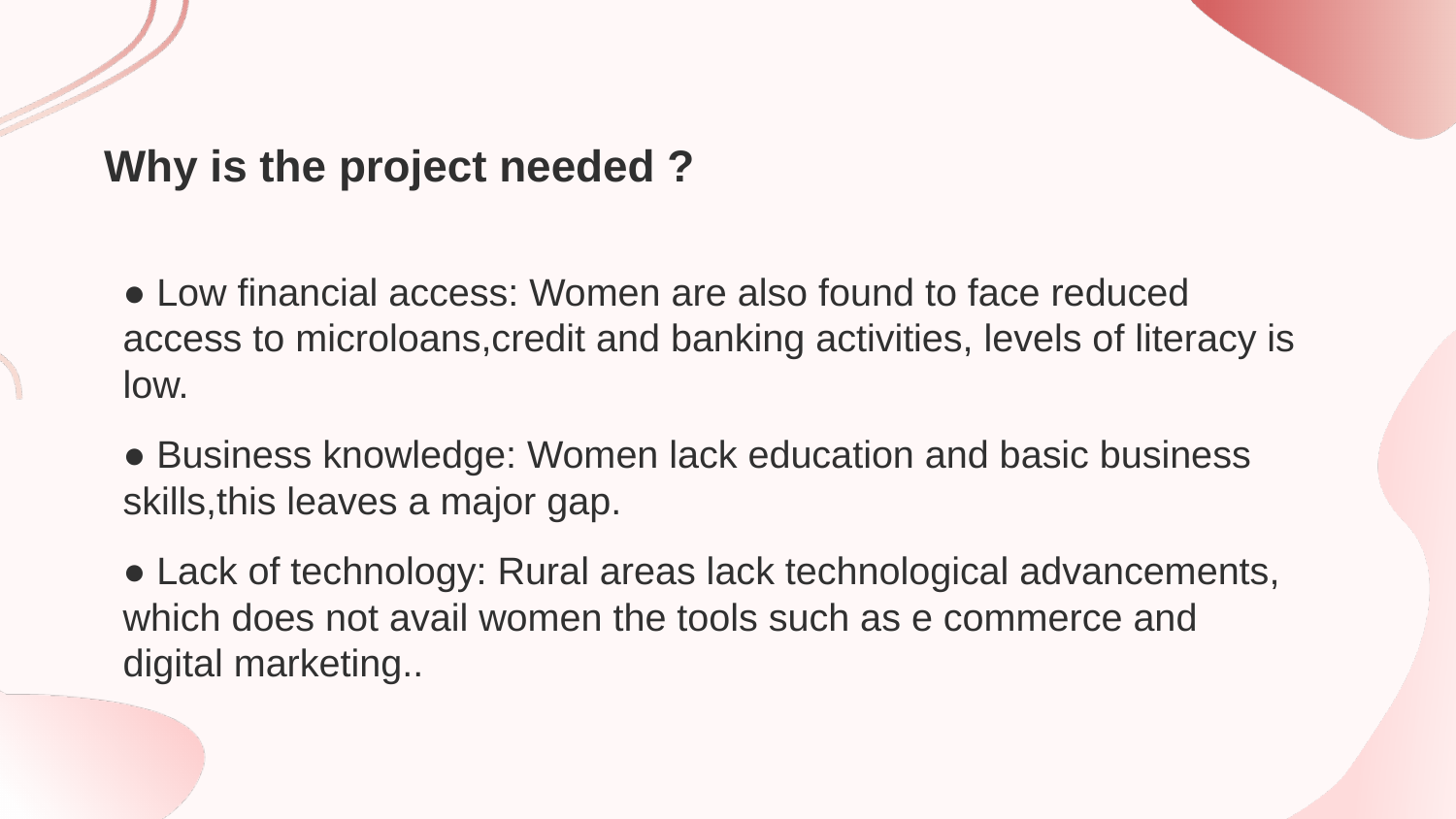

# Why is the project needed ?
● Low financial access: Women are also found to face reduced access to microloans,credit and banking activities, levels of literacy is low.
● Business knowledge: Women lack education and basic business skills,this leaves a major gap.
● Lack of technology: Rural areas lack technological advancements, which does not avail women the tools such as e commerce and digital marketing..